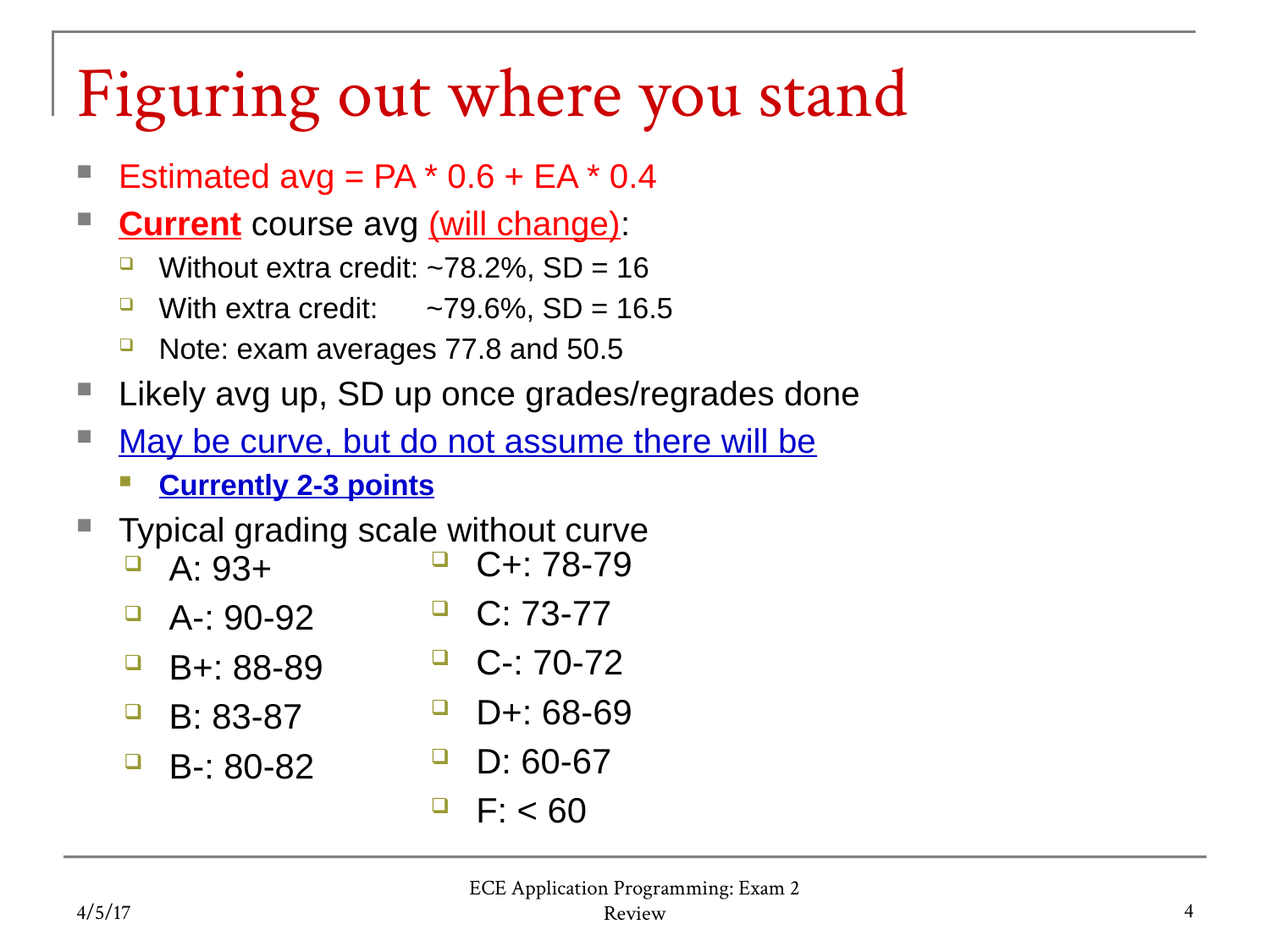

# Figuring out where you stand
Estimated avg = PA * 0.6 + EA * 0.4
Current course avg (will change):
Without extra credit: ~78.2%, SD = 16
With extra credit:      ~79.6%, SD = 16.5
Note: exam averages 77.8 and 50.5
Likely avg up, SD up once grades/regrades done
May be curve, but do not assume there will be
Currently 2-3 points
Typical grading scale without curve
C+: 78-79
C: 73-77
C-: 70-72
D+: 68-69
D: 60-67
F: < 60

A: 93+
A-: 90-92
B+: 88-89
B: 83-87
B-: 80-82

4/5/17
4
ECE Application Programming: Exam 2 Review